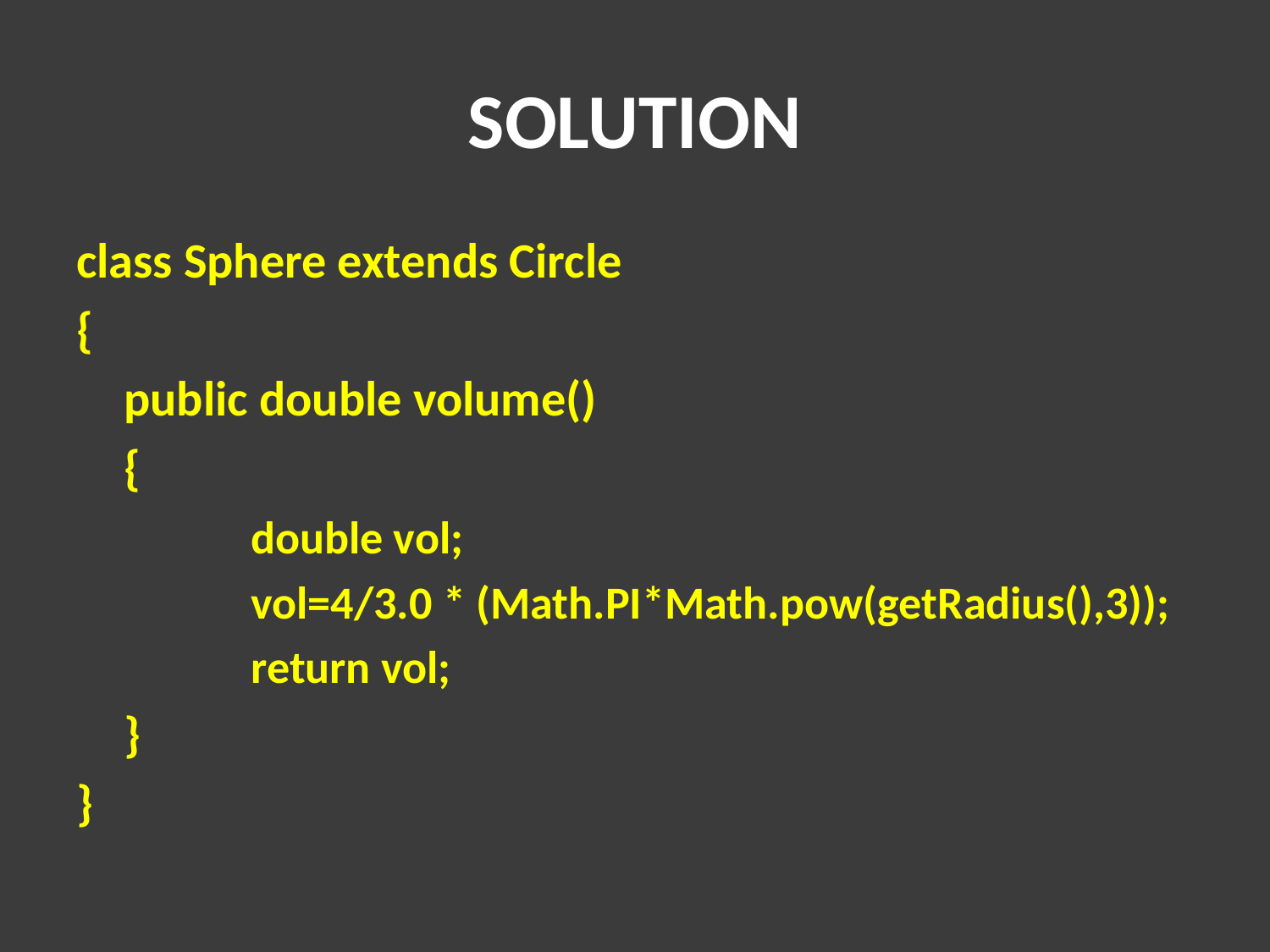

# SOLUTION
class Sphere extends Circle
{
	public double volume()
	{
		double vol;
		vol=4/3.0 * (Math.PI*Math.pow(getRadius(),3));
		return vol;
	}
}